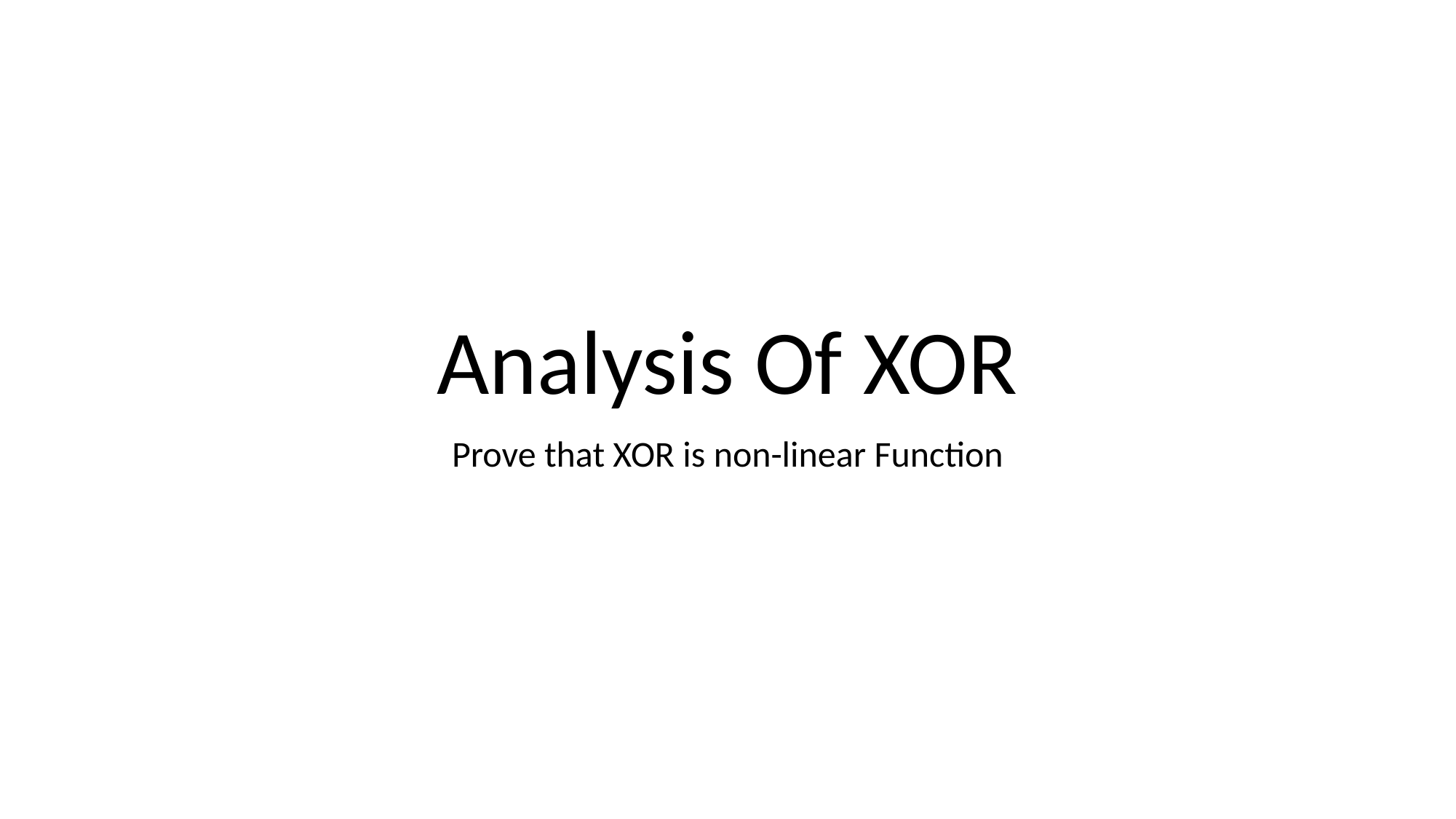

# Analysis Of XOR
Prove that XOR is non-linear Function